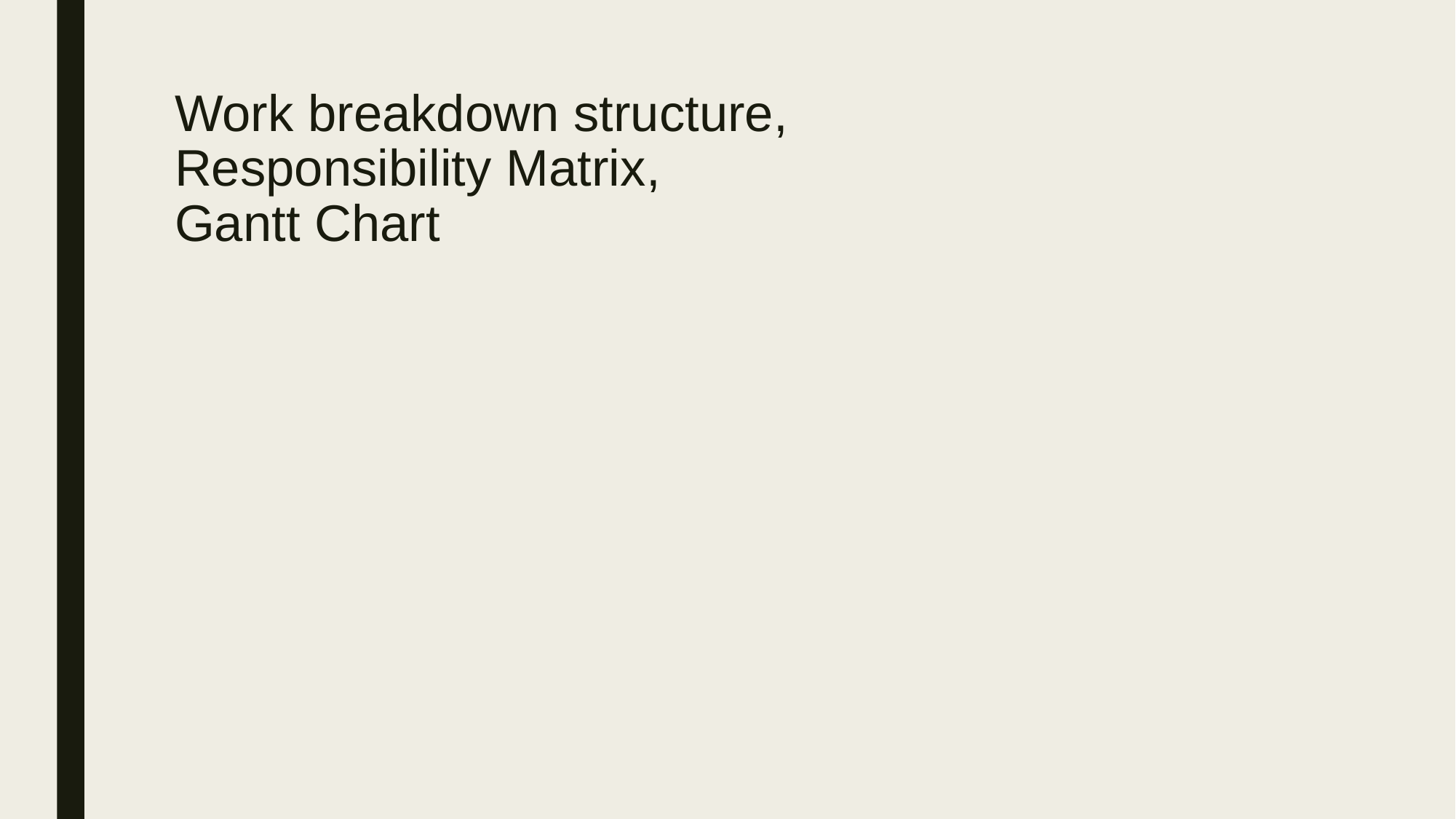

# Work breakdown structure, Responsibility Matrix, Gantt Chart